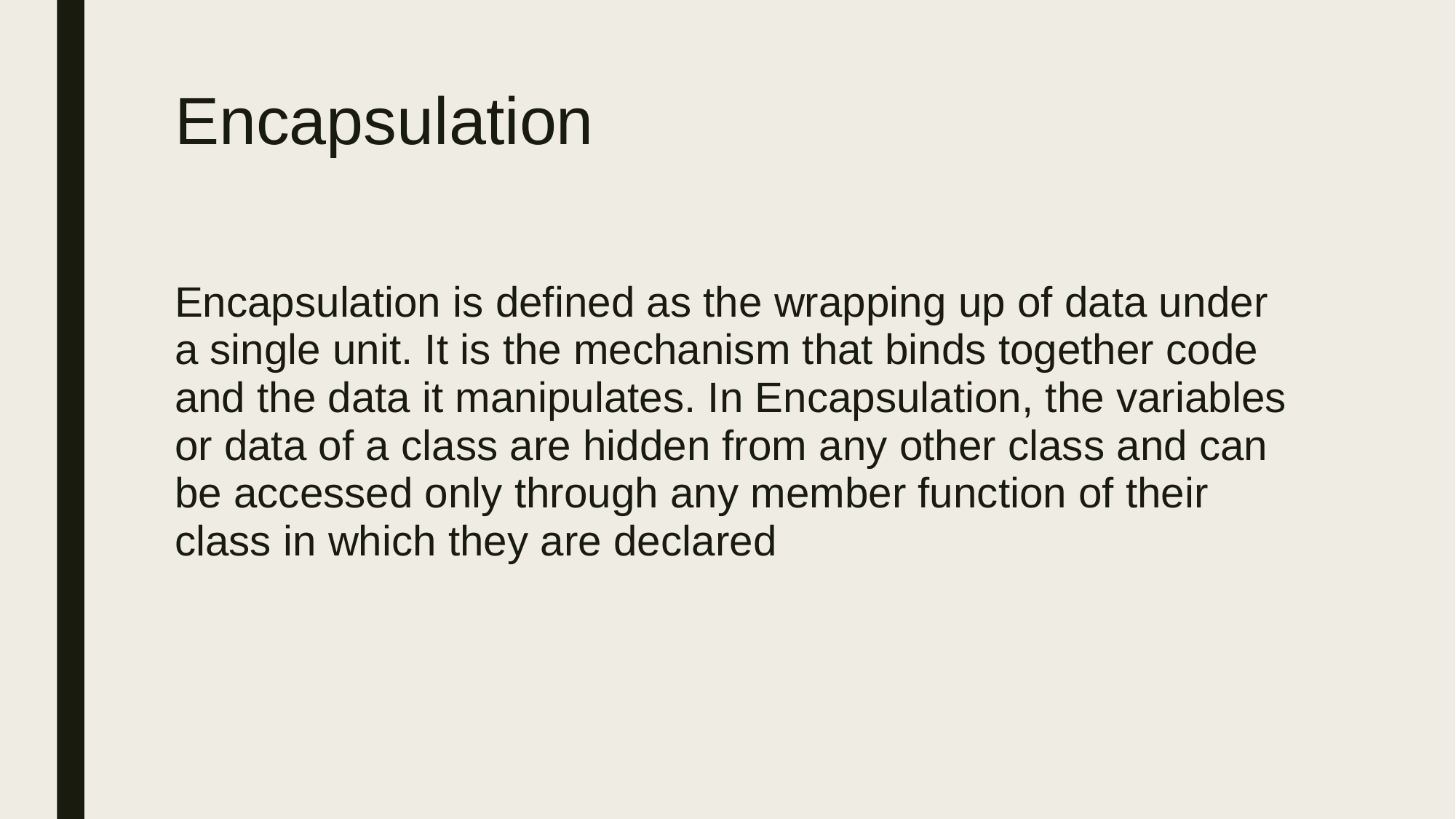

# Encapsulation
Encapsulation is defined as the wrapping up of data under a single unit. It is the mechanism that binds together code and the data it manipulates. In Encapsulation, the variables or data of a class are hidden from any other class and can be accessed only through any member function of their class in which they are declared